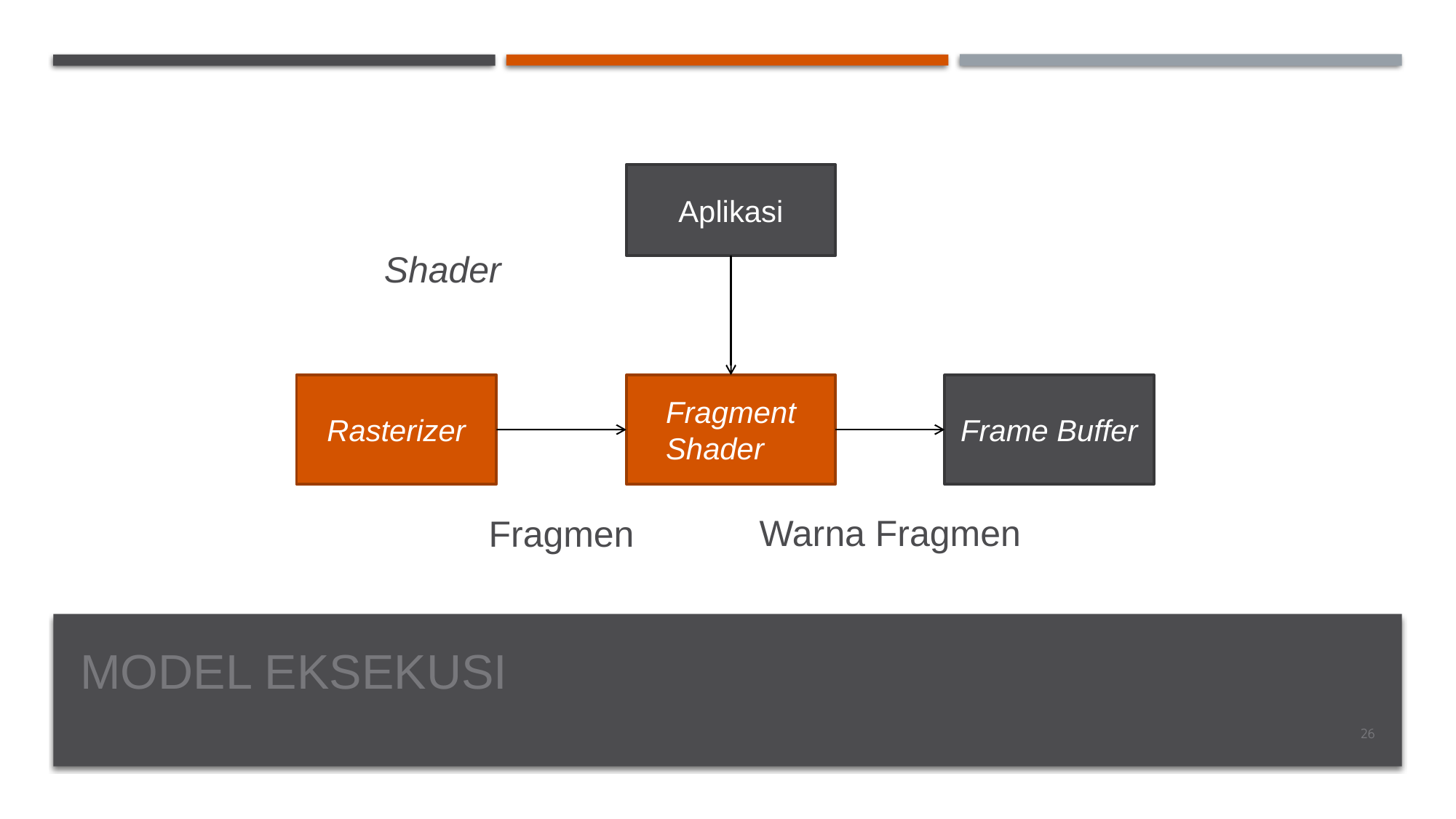

Aplikasi
Shader
Rasterizer
Fragment Shader
Frame Buffer
Warna Fragmen
Fragmen
# Model Eksekusi
26